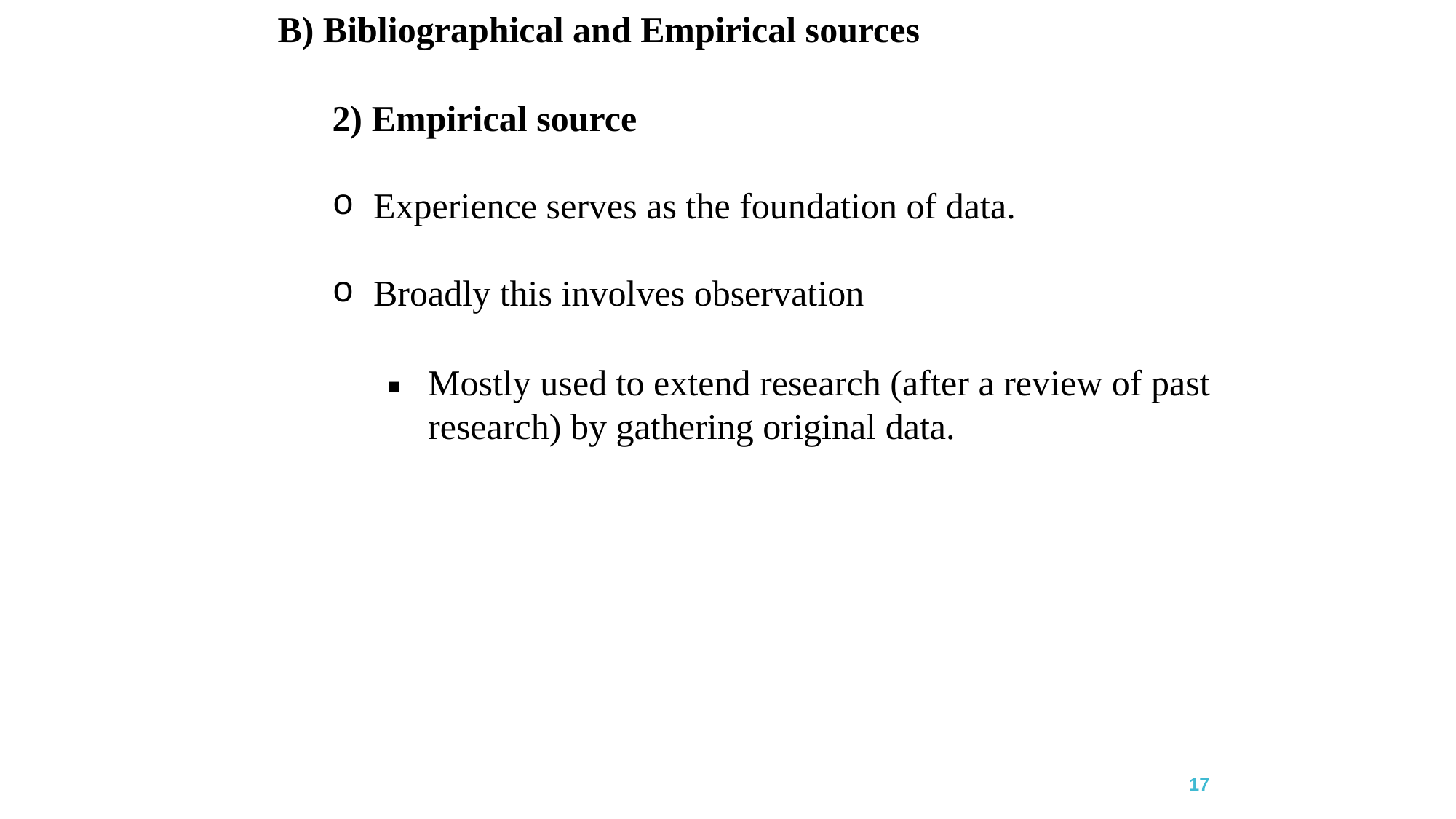

B) Bibliographical and Empirical sources

2) Empirical source

Experience serves as the foundation of data.

Broadly this involves observation

Mostly used to extend research (after a review of past research) by gathering original data.
17